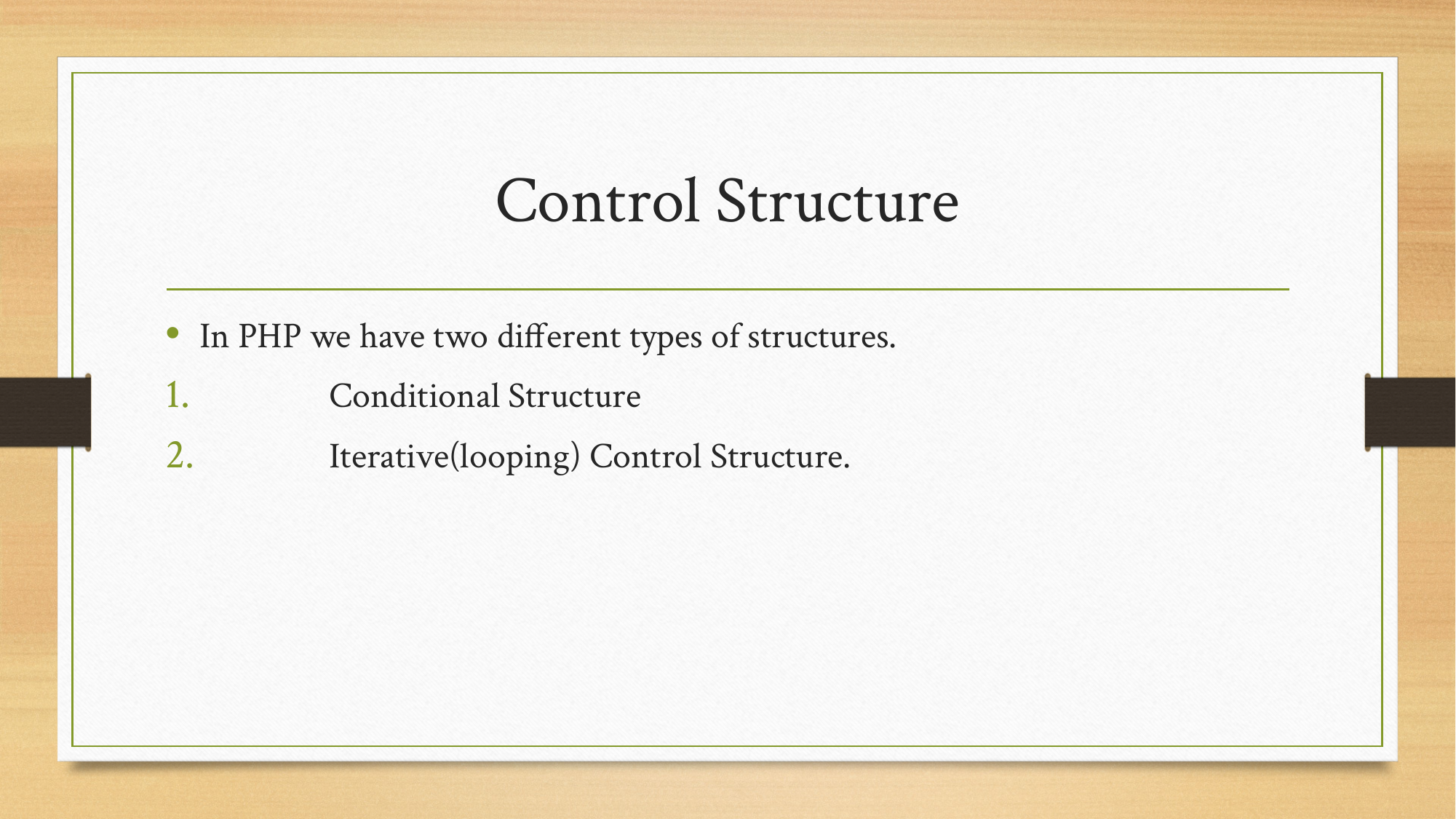

# Control Structure
In PHP we have two different types of structures.
	Conditional Structure
	Iterative(looping) Control Structure.